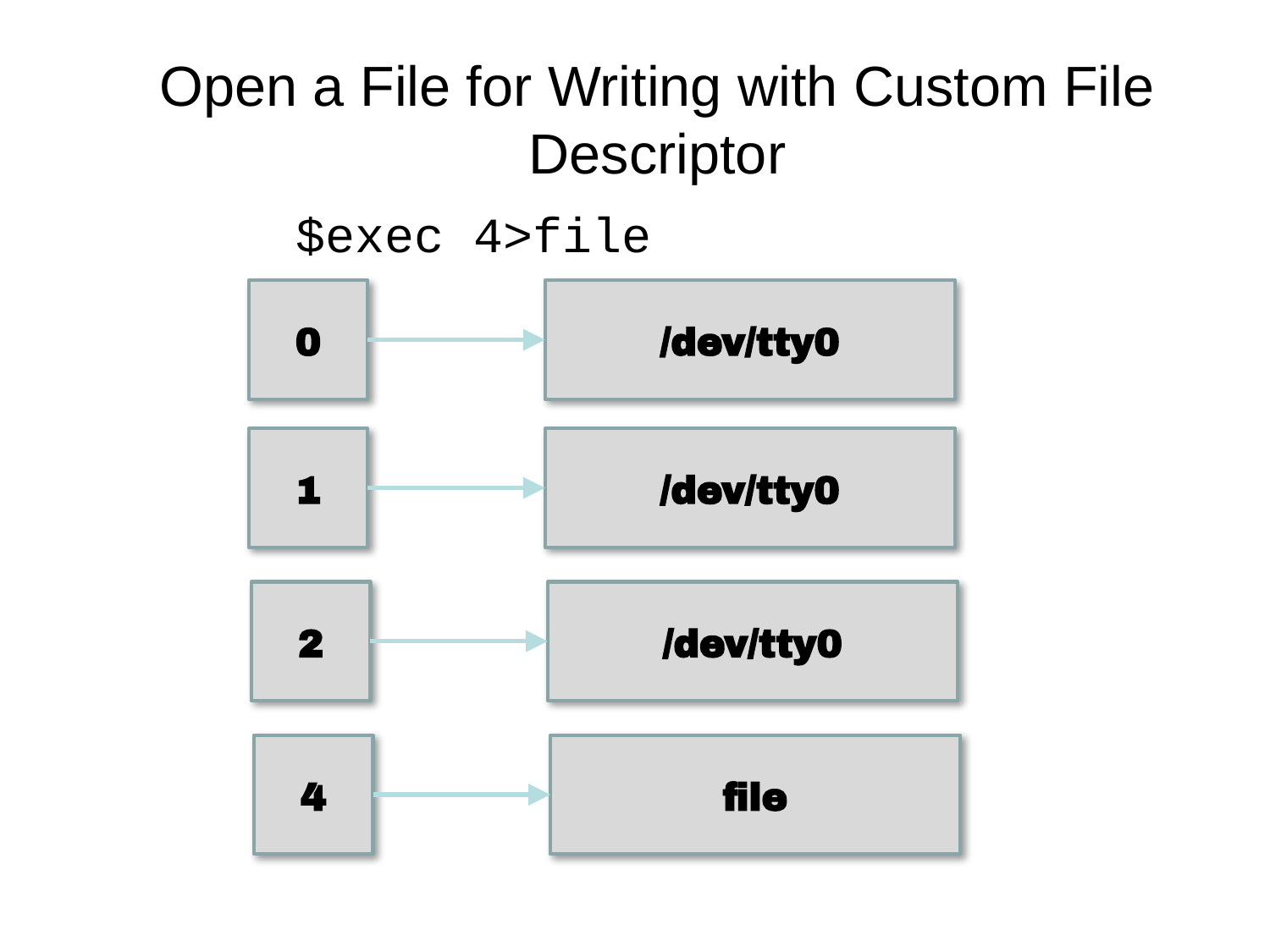

# Open a File for Writing with Custom File Descriptor
$exec 4>file
0
/dev/tty0
1
/dev/tty0
2
/dev/tty0
4
file